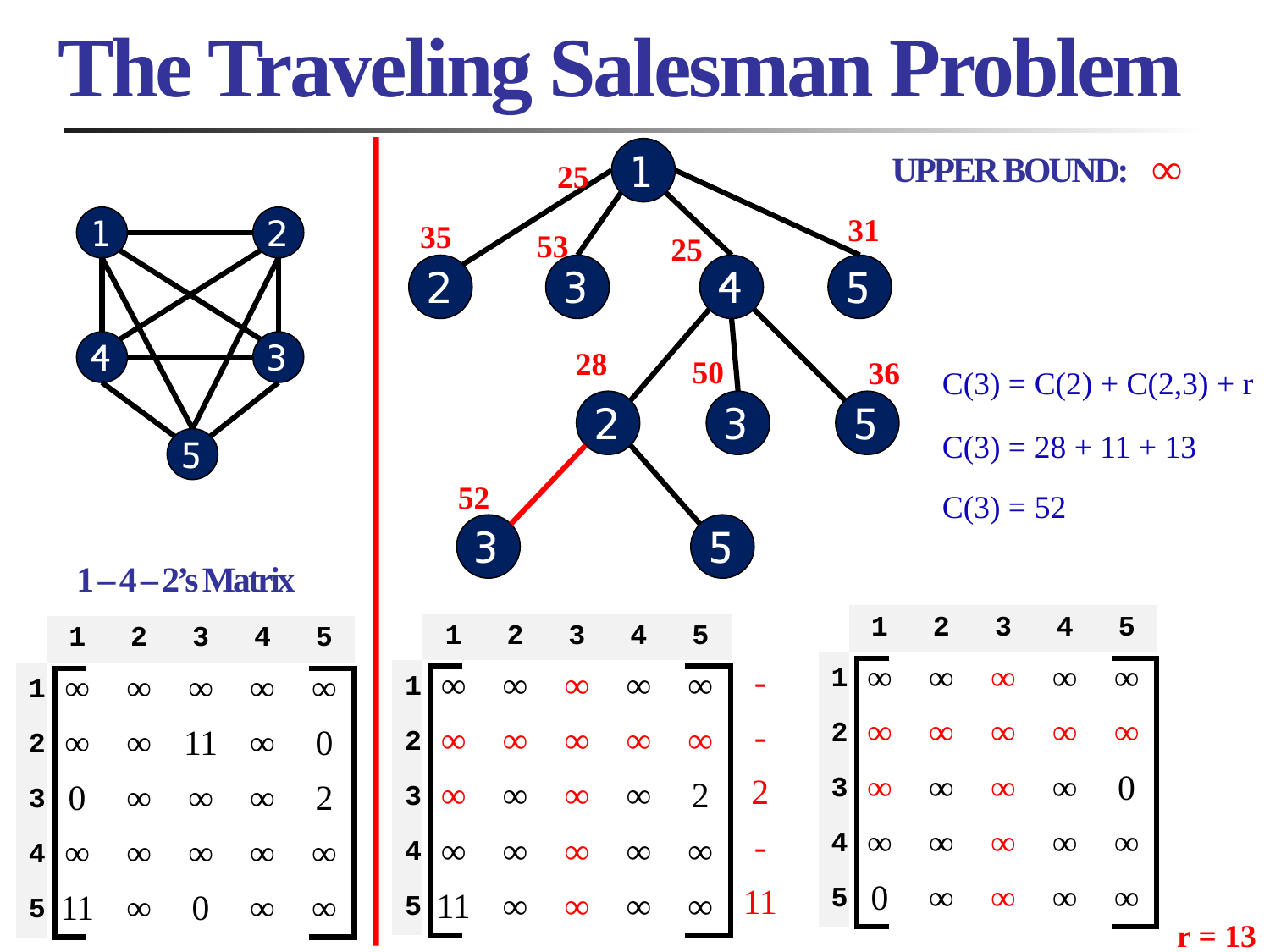

# The Traveling Salesman Problem
∞

1
UPPER BOUND:
25
31
1
2
4
3
5
35
53
25
2
3
4
5
28
50
36
C(3) = C(2) + C(2,3) + r
2
3
5
C(3) = 28 + 11 + 13
52
C(3) = 52
3
5
1 – 4 – 2’s Matrix
|  | 1 | 2 | 3 | 4 | 5 |
| --- | --- | --- | --- | --- | --- |
| 1 | ∞ | ∞ | ∞ | ∞ | ∞ |
| 2 | ∞ | ∞ | ∞ | ∞ | ∞ |
| 3 | ∞ | ∞ | ∞ | ∞ | 0 |
| 4 | ∞ | ∞ | ∞ | ∞ | ∞ |
| 5 | 0 | ∞ | ∞ | ∞ | ∞ |
|  | 1 | 2 | 3 | 4 | 5 |
| --- | --- | --- | --- | --- | --- |
| 1 | ∞ | ∞ | ∞ | ∞ | ∞ |
| 2 | ∞ | ∞ | ∞ | ∞ | ∞ |
| 3 | ∞ | ∞ | ∞ | ∞ | 2 |
| 4 | ∞ | ∞ | ∞ | ∞ | ∞ |
| 5 | 11 | ∞ | ∞ | ∞ | ∞ |
|  | 1 | 2 | 3 | 4 | 5 |
| --- | --- | --- | --- | --- | --- |
| 1 | ∞ | ∞ | ∞ | ∞ | ∞ |
| 2 | ∞ | ∞ | 11 | ∞ | 0 |
| 3 | 0 | ∞ | ∞ | ∞ | 2 |
| 4 | ∞ | ∞ | ∞ | ∞ | ∞ |
| 5 | 11 | ∞ | 0 | ∞ | ∞ |
| - |
| --- |
| - |
| 2 |
| - |
| 11 |

r = 13